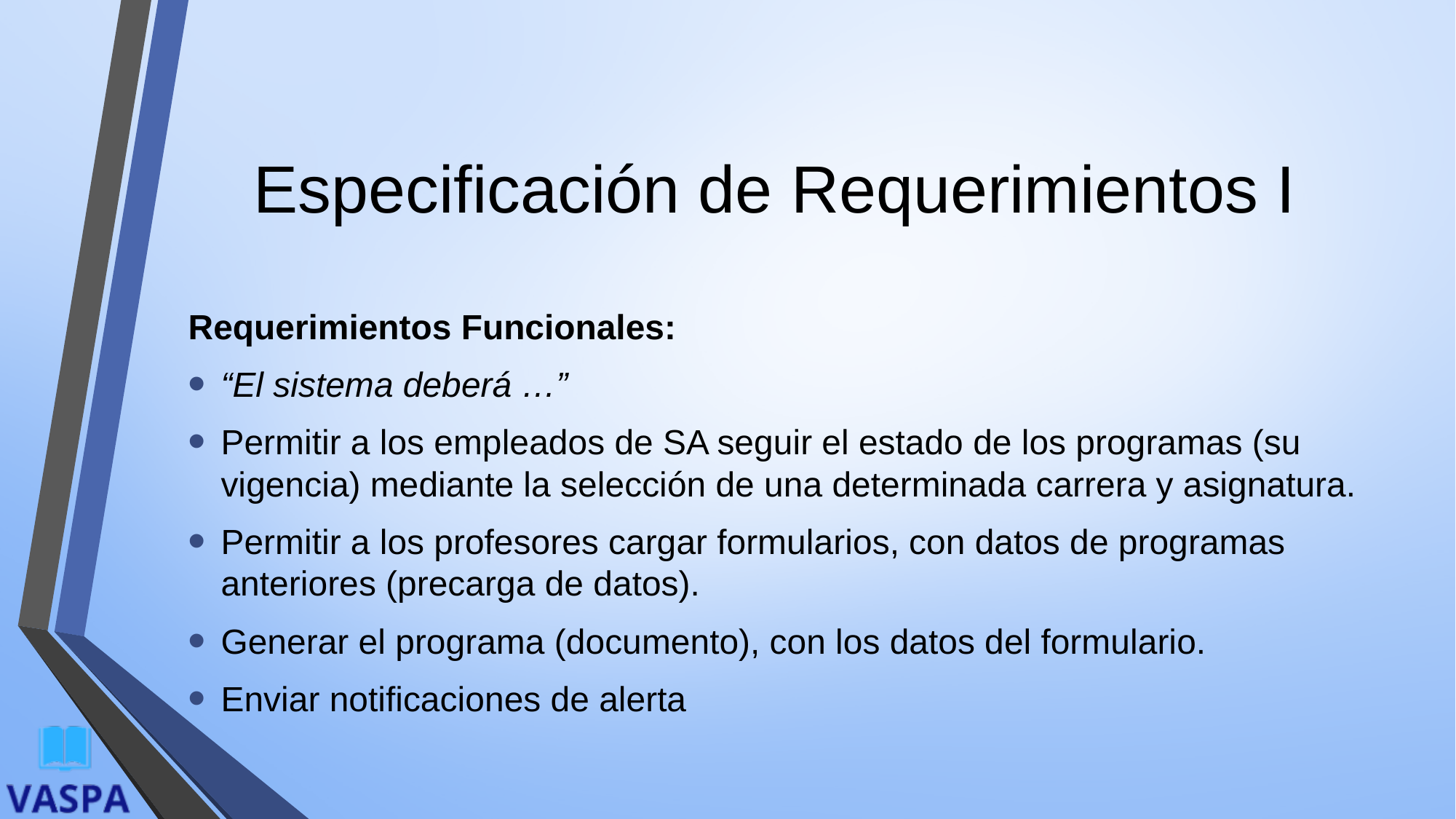

# Especificación de Requerimientos I

Requerimientos Funcionales:
“El sistema deberá …”
Permitir a los empleados de SA seguir el estado de los programas (su vigencia) mediante la selección de una determinada carrera y asignatura.
Permitir a los profesores cargar formularios, con datos de programas anteriores (precarga de datos).
Generar el programa (documento), con los datos del formulario.
Enviar notificaciones de alerta